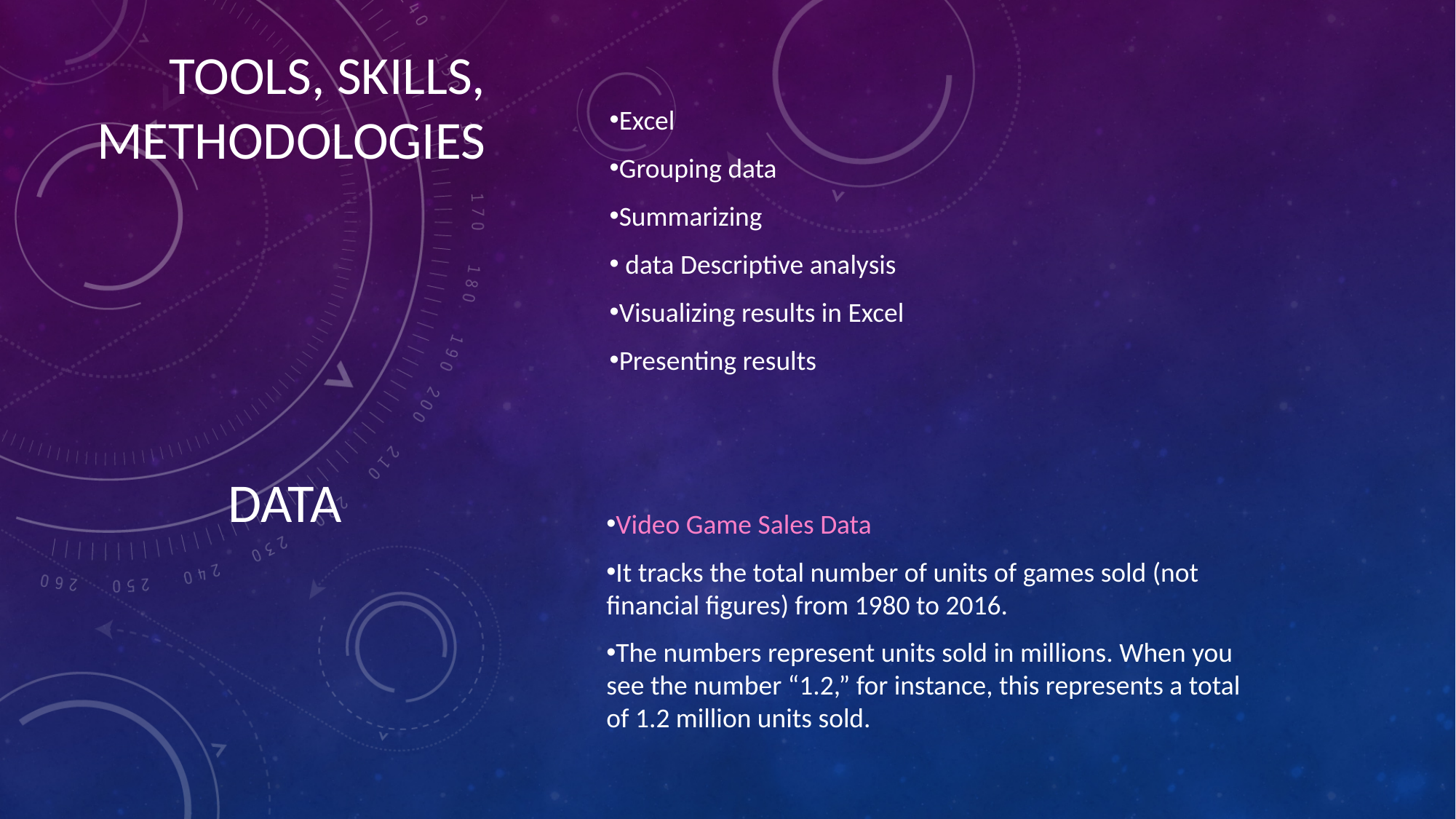

Excel
Grouping data
Summarizing
 data Descriptive analysis
Visualizing results in Excel
Presenting results
Tools, Skills, Methodologies
# Data
Video Game Sales Data
It tracks the total number of units of games sold (not financial figures) from 1980 to 2016.
The numbers represent units sold in millions. When you see the number “1.2,” for instance, this represents a total of 1.2 million units sold.